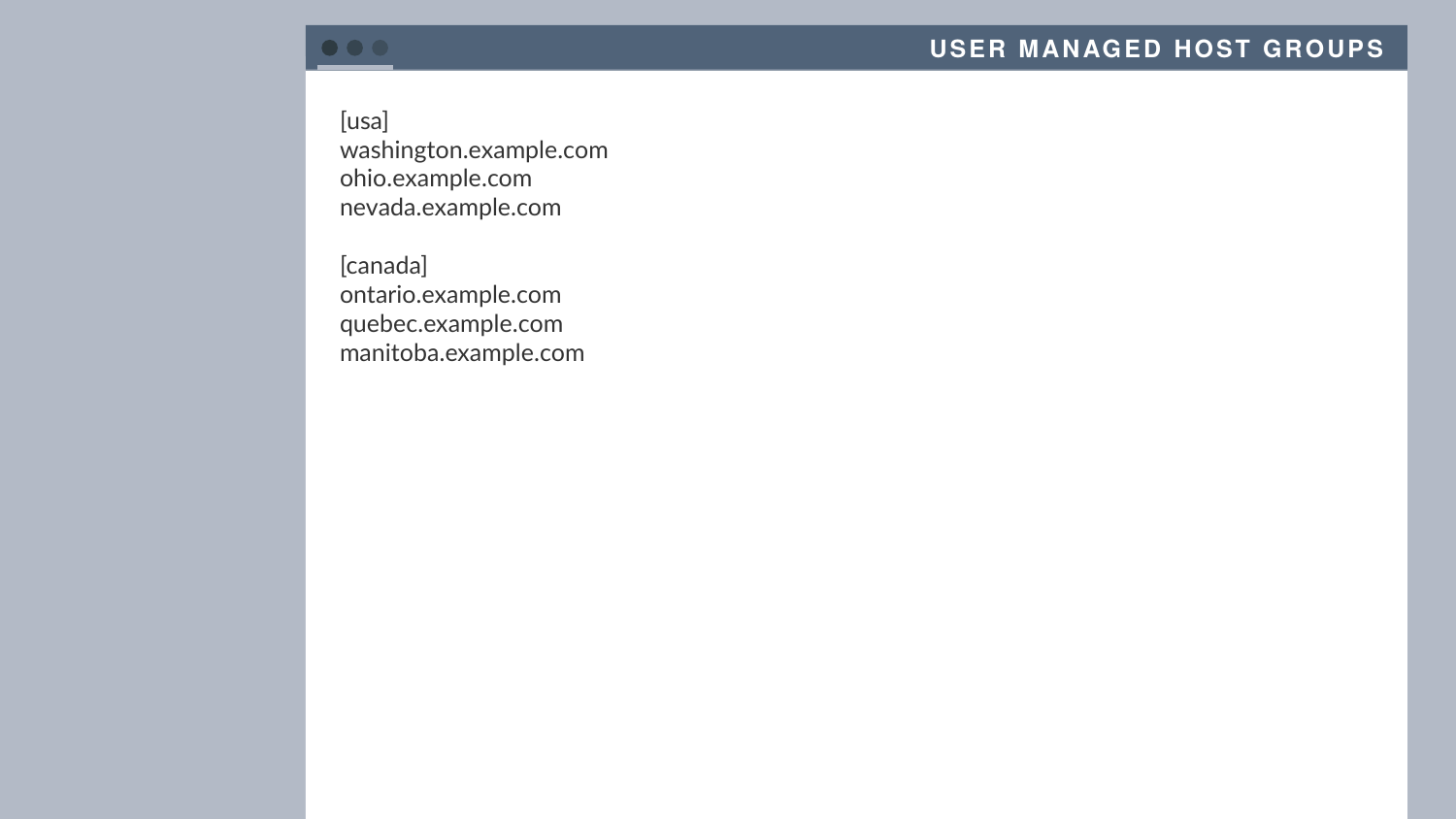

User Managed Host groups
[usa]
washington.example.com
ohio.example.com
nevada.example.com

[canada]
ontario.example.com
quebec.example.com
manitoba.example.com

57